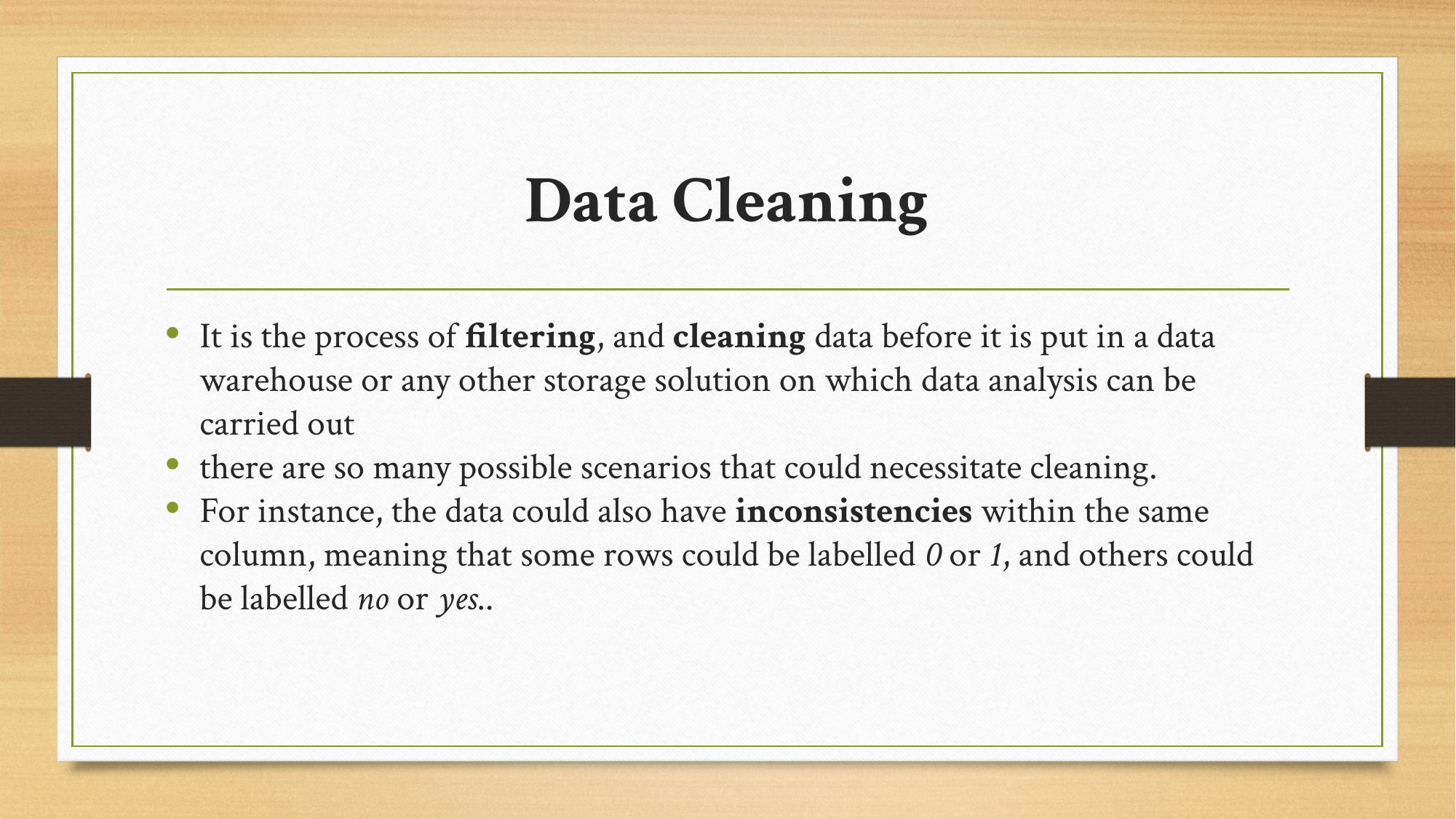

# Data Cleaning
It is the process of filtering, and cleaning data before it is put in a data warehouse or any other storage solution on which data analysis can be carried out
there are so many possible scenarios that could necessitate cleaning.
For instance, the data could also have inconsistencies within the same column, meaning that some rows could be labelled 0 or 1, and others could be labelled no or yes..